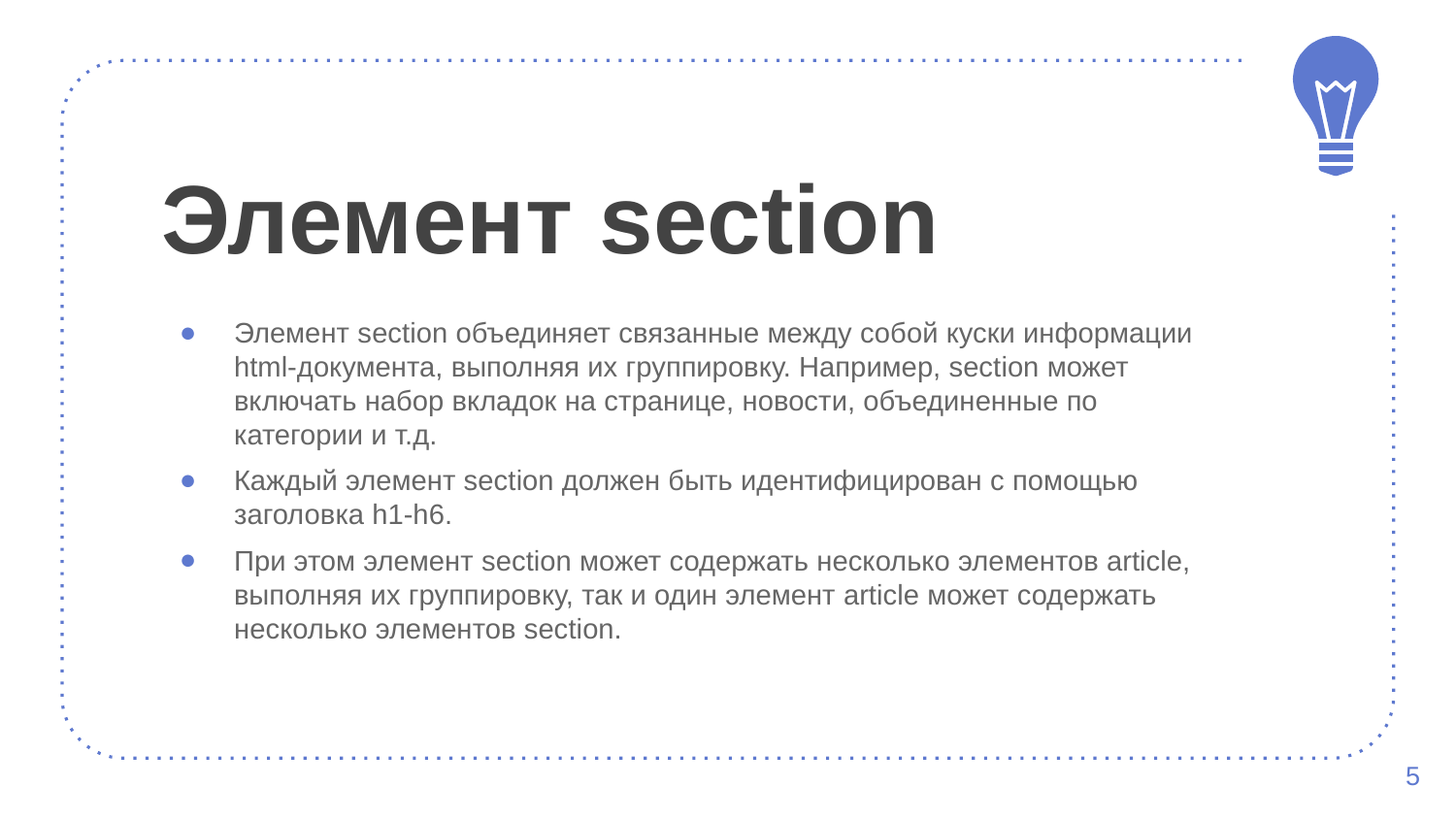

Элемент section
Элемент section объединяет связанные между собой куски информации html-документа, выполняя их группировку. Например, section может включать набор вкладок на странице, новости, объединенные по категории и т.д.
Каждый элемент section должен быть идентифицирован с помощью заголовка h1-h6.
При этом элемент section может содержать несколько элементов article, выполняя их группировку, так и один элемент article может содержать несколько элементов section.

5